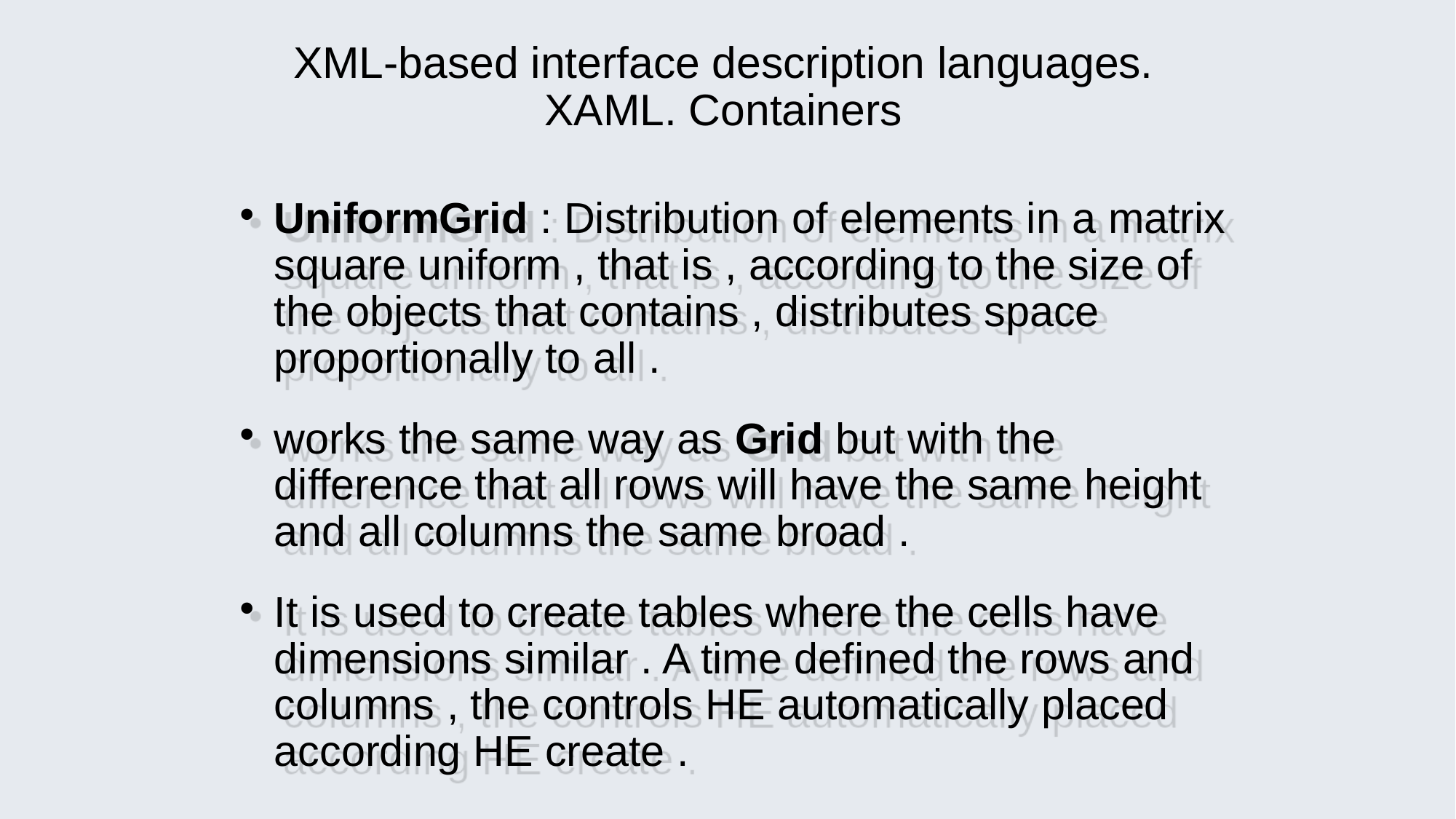

XML-based interface description languages. XAML. Containers
# UniformGrid : Distribution of elements in a matrix square uniform , that is , according to the size of the objects that contains , distributes space proportionally to all .​​
works the same way as Grid but with the difference that all rows​ will have the same height and all columns the same​ broad .
It is used to create tables where the cells have dimensions similar . A time defined the rows and columns , the controls HE automatically placed​ according HE create .